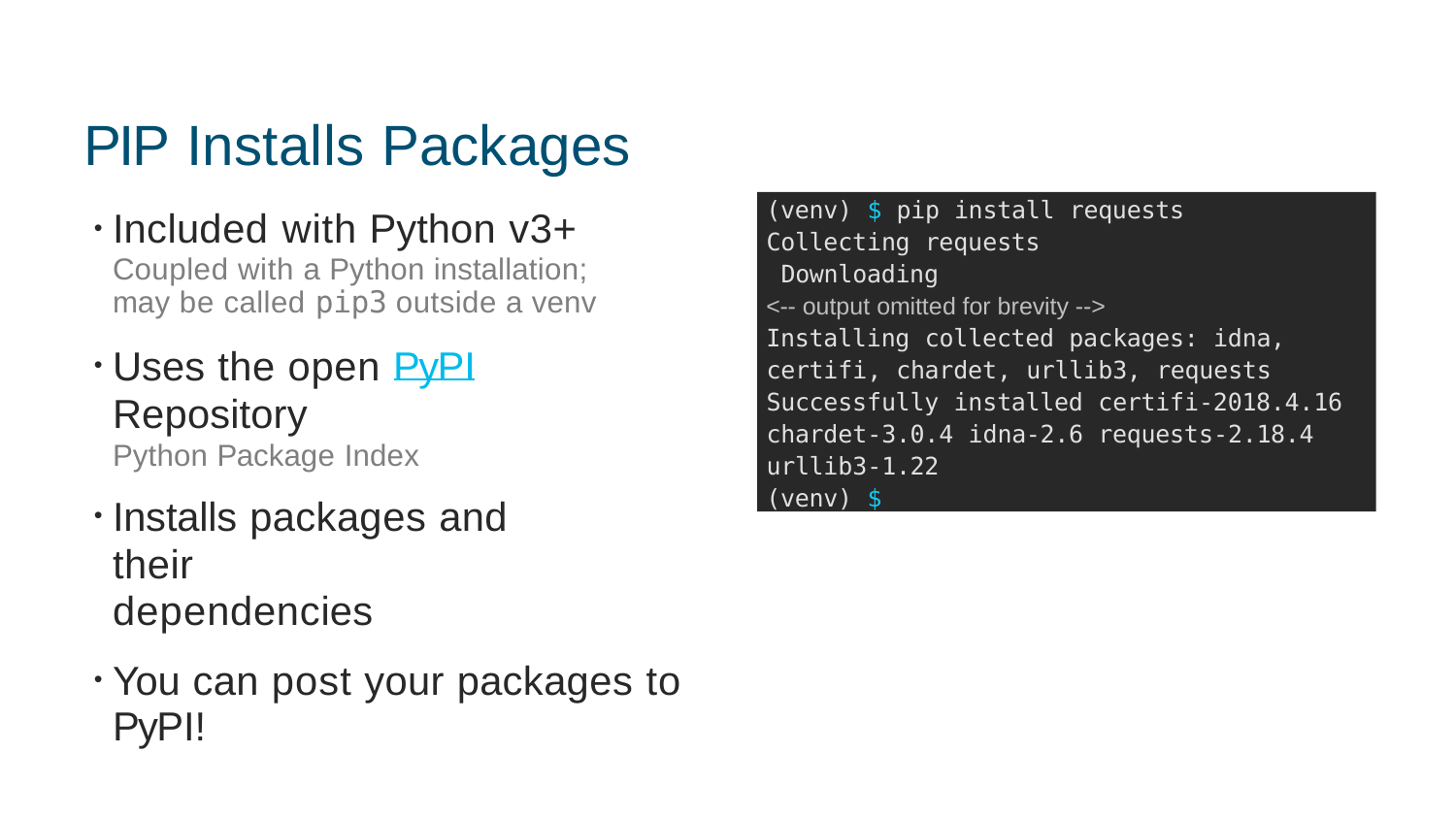

# PIP Installs Packages
(venv)  $  pip  install  requests Collecting  requests
Downloading
<-- output omitted for brevity -->
Installing  collected  packages:  idna, certifi,  chardet,  urllib3,  requests Successfully  installed  certifi-2018.4.16 chardet-3.0.4  idna-2.6  requests-2.18.4 urllib3-1.22
(venv)  $
Included with Python v3+ Coupled with a Python installation; may be called pip3 outside a venv
Uses the open PyPI Repository
Python Package Index
Installs packages and their
dependencies
You can post your packages to PyPI!